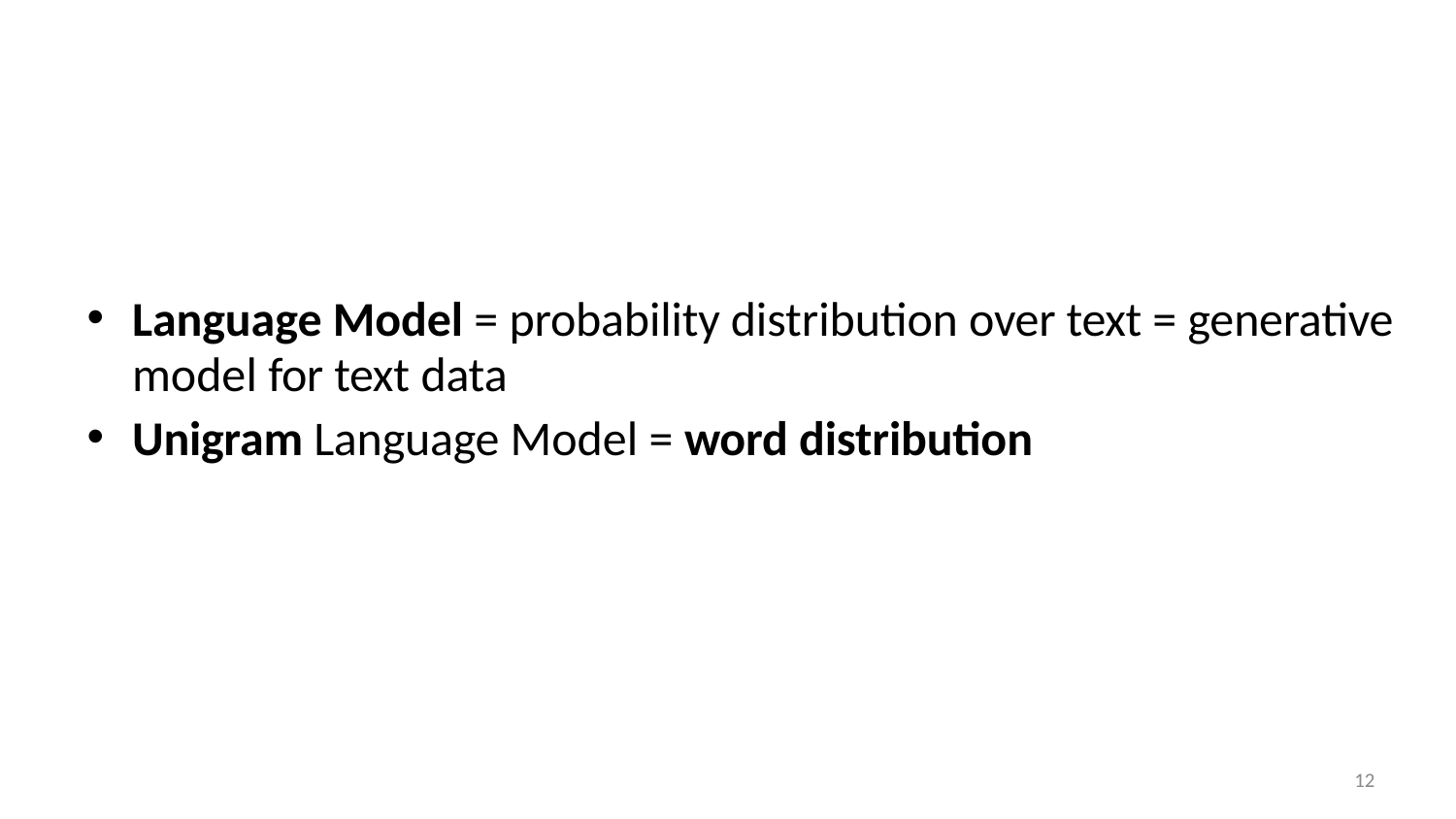

Language Model = probability distribution over text = generative model for text data
Unigram Language Model = word distribution

12